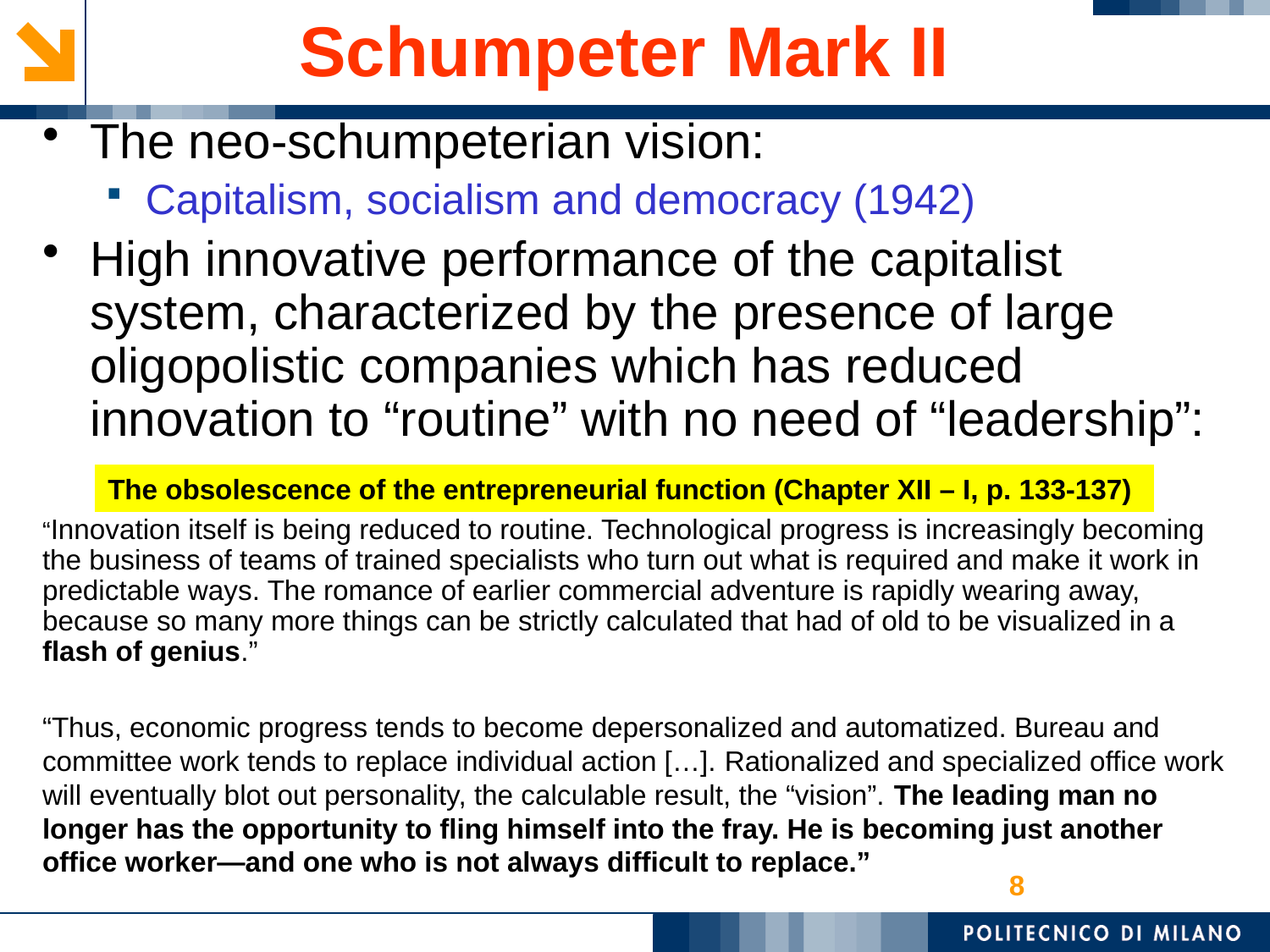

Schumpeter Mark II
The neo-schumpeterian vision:
Capitalism, socialism and democracy (1942)
High innovative performance of the capitalist system, characterized by the presence of large oligopolistic companies which has reduced innovation to “routine” with no need of “leadership”:

“Innovation itself is being reduced to routine. Technological progress is increasingly becoming the business of teams of trained specialists who turn out what is required and make it work in predictable ways. The romance of earlier commercial adventure is rapidly wearing away, because so many more things can be strictly calculated that had of old to be visualized in a flash of genius.”

“Thus, economic progress tends to become depersonalized and automatized. Bureau and committee work tends to replace individual action […]. Rationalized and specialized office work will eventually blot out personality, the calculable result, the “vision”. The leading man no longer has the opportunity to fling himself into the fray. He is becoming just another office worker—and one who is not always difficult to replace.”

The obsolescence of the entrepreneurial function (Chapter XII – I, p. 133-137)
8